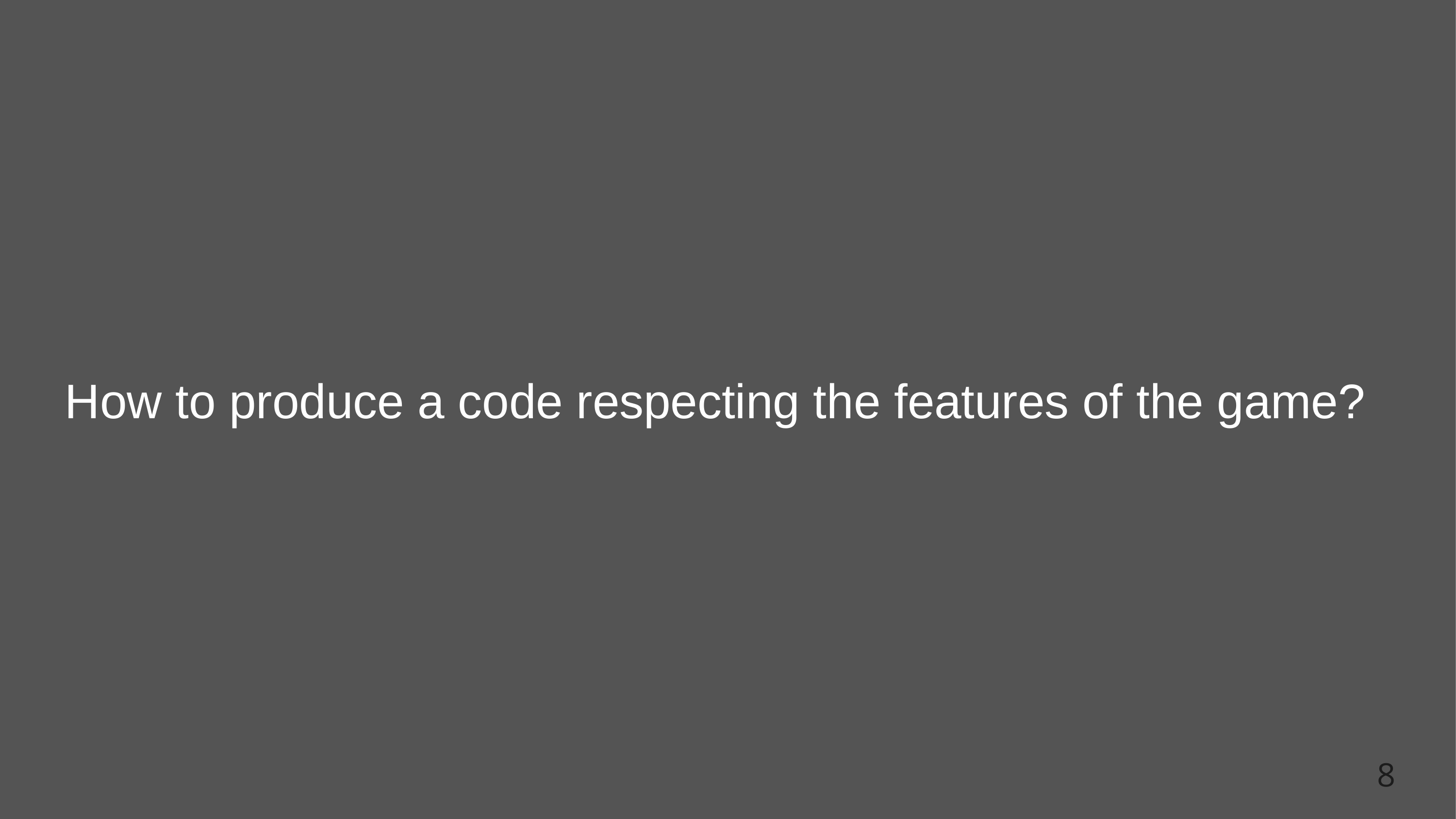

# How to produce a code respecting the features of the game?
8